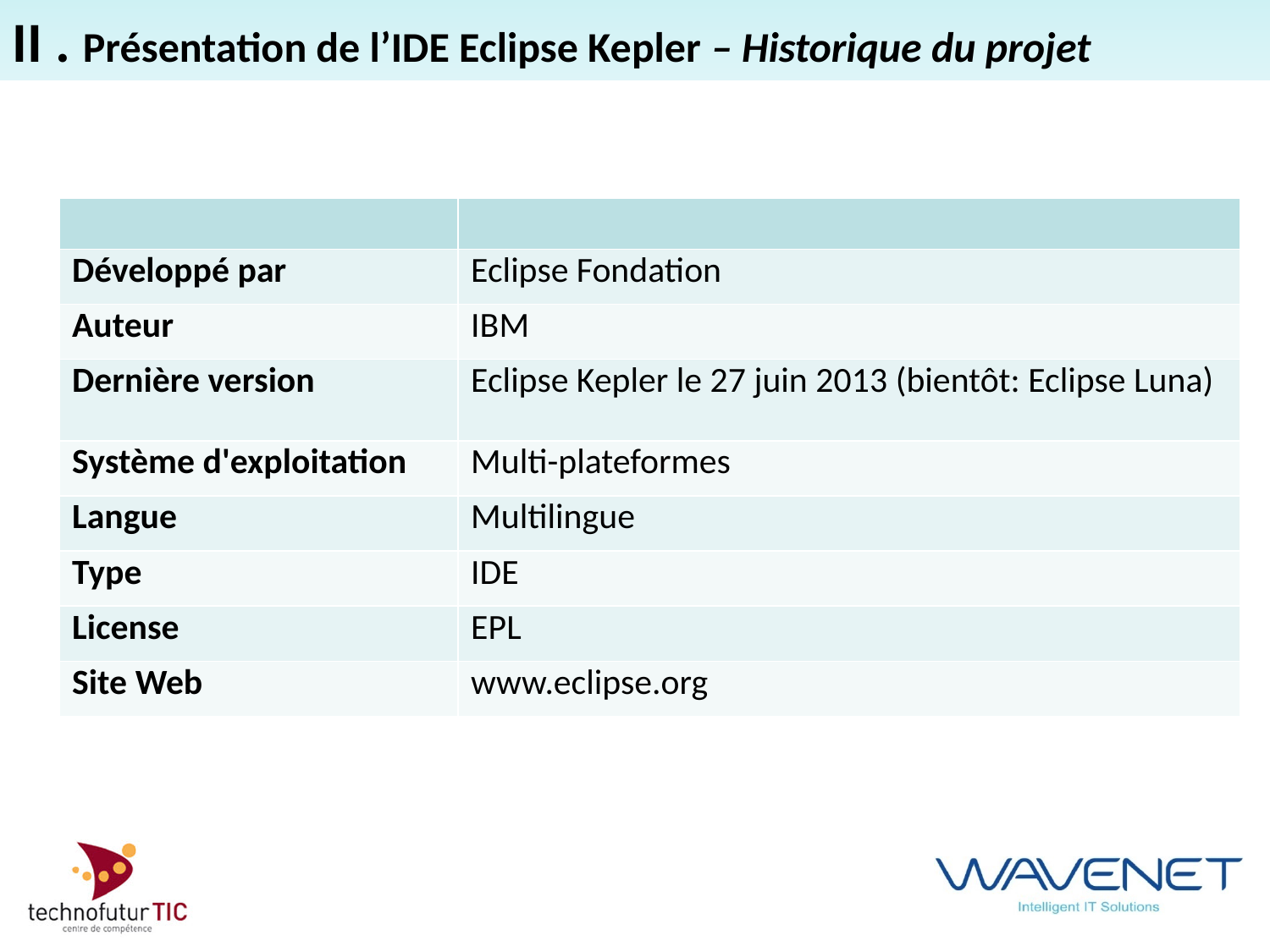

II . Présentation de l’IDE Eclipse Kepler – Historique du projet

|  |  |
| --- | --- |
| Développé par | Eclipse Fondation |
| Auteur | IBM |
| Dernière version | Eclipse Kepler le 27 juin 2013 (bientôt: Eclipse Luna) |
| Système d'exploitation | Multi-plateformes |
| Langue | Multilingue |
| Type | IDE |
| License | EPL |
| Site Web | www.eclipse.org |
#